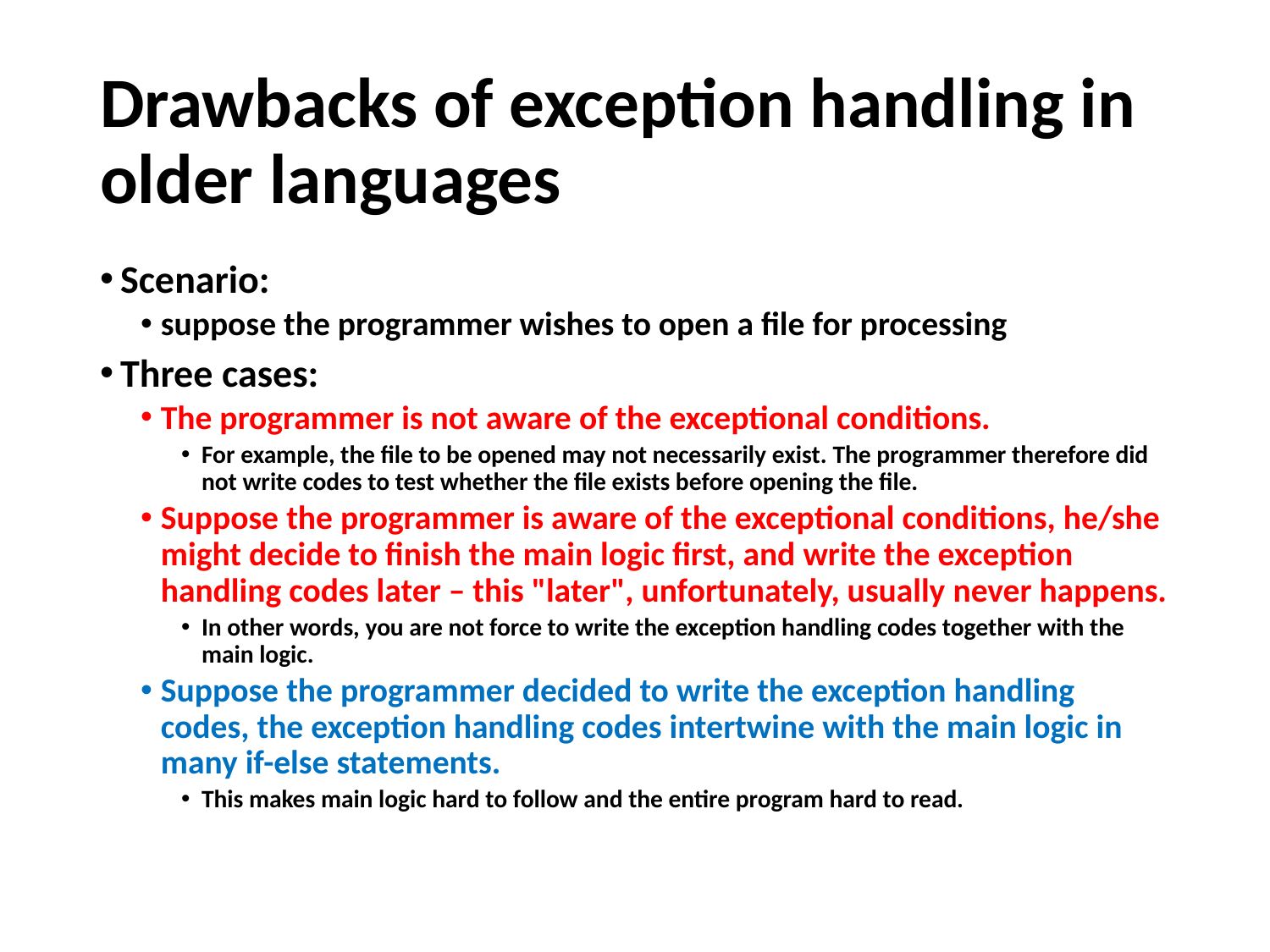

# Drawbacks of exception handling in older languages
Scenario:
suppose the programmer wishes to open a file for processing
Three cases:
The programmer is not aware of the exceptional conditions.
For example, the file to be opened may not necessarily exist. The programmer therefore did not write codes to test whether the file exists before opening the file.
Suppose the programmer is aware of the exceptional conditions, he/she might decide to finish the main logic first, and write the exception handling codes later – this "later", unfortunately, usually never happens.
In other words, you are not force to write the exception handling codes together with the main logic.
Suppose the programmer decided to write the exception handling codes, the exception handling codes intertwine with the main logic in many if-else statements.
This makes main logic hard to follow and the entire program hard to read.